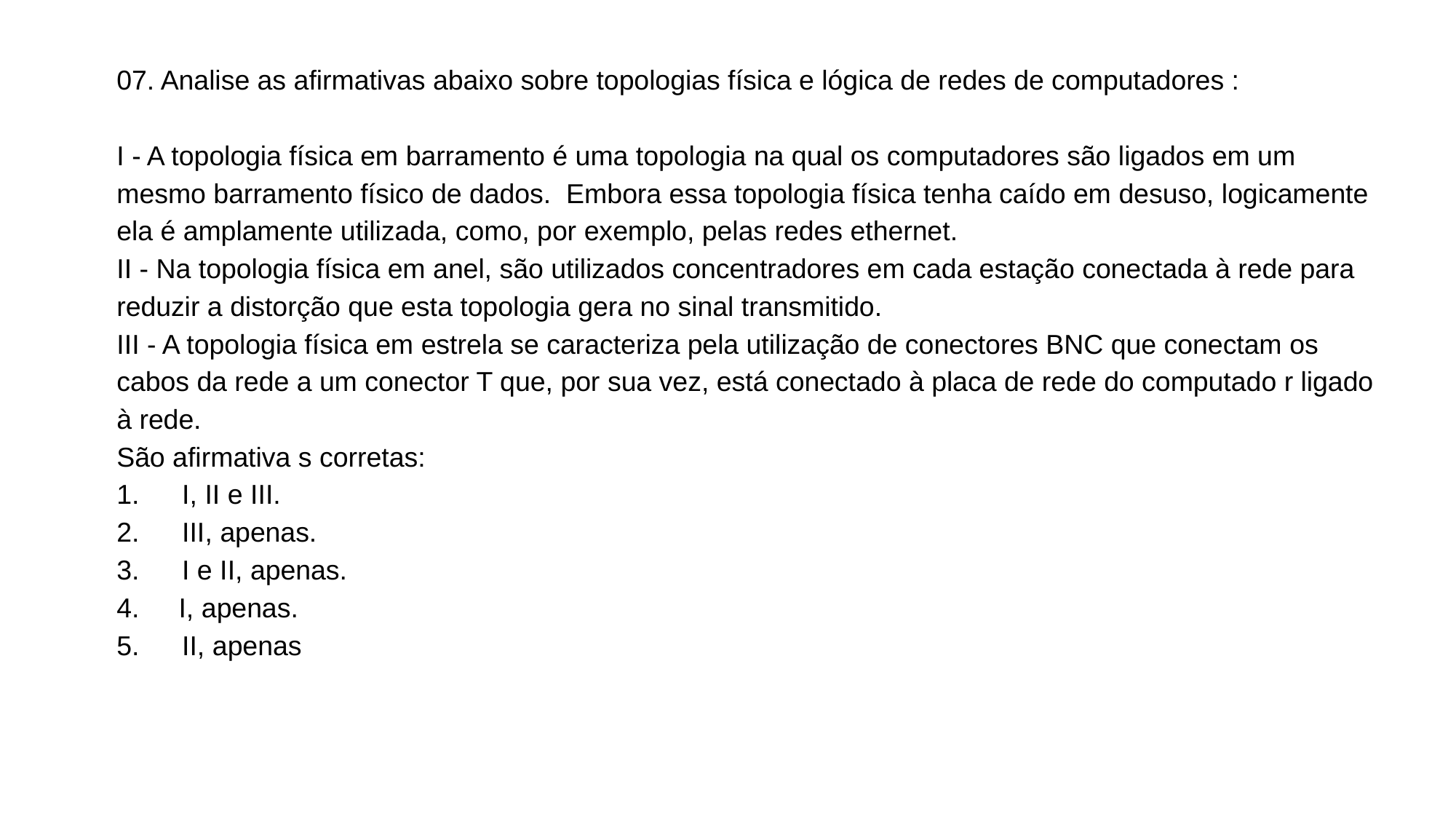

07. Analise as afirmativas abaixo sobre topologias física e lógica de redes de computadores :

I - A topologia física em barramento é uma topologia na qual os computadores são ligados em um mesmo barramento físico de dados.  Embora essa topologia física tenha caído em desuso, logicamente ela é amplamente utilizada, como, por exemplo, pelas redes ethernet.
II - Na topologia física em anel, são utilizados concentradores em cada estação conectada à rede para reduzir a distorção que esta topologia gera no sinal transmitido.
III - A topologia física em estrela se caracteriza pela utilização de conectores BNC que conectam os cabos da rede a um conector T que, por sua vez, está conectado à placa de rede do computado r ligado à rede.
São afirmativa s corretas:
1. I, II e III.
2. III, apenas.
3. I e II, apenas.
4. I, apenas.
5. II, apenas